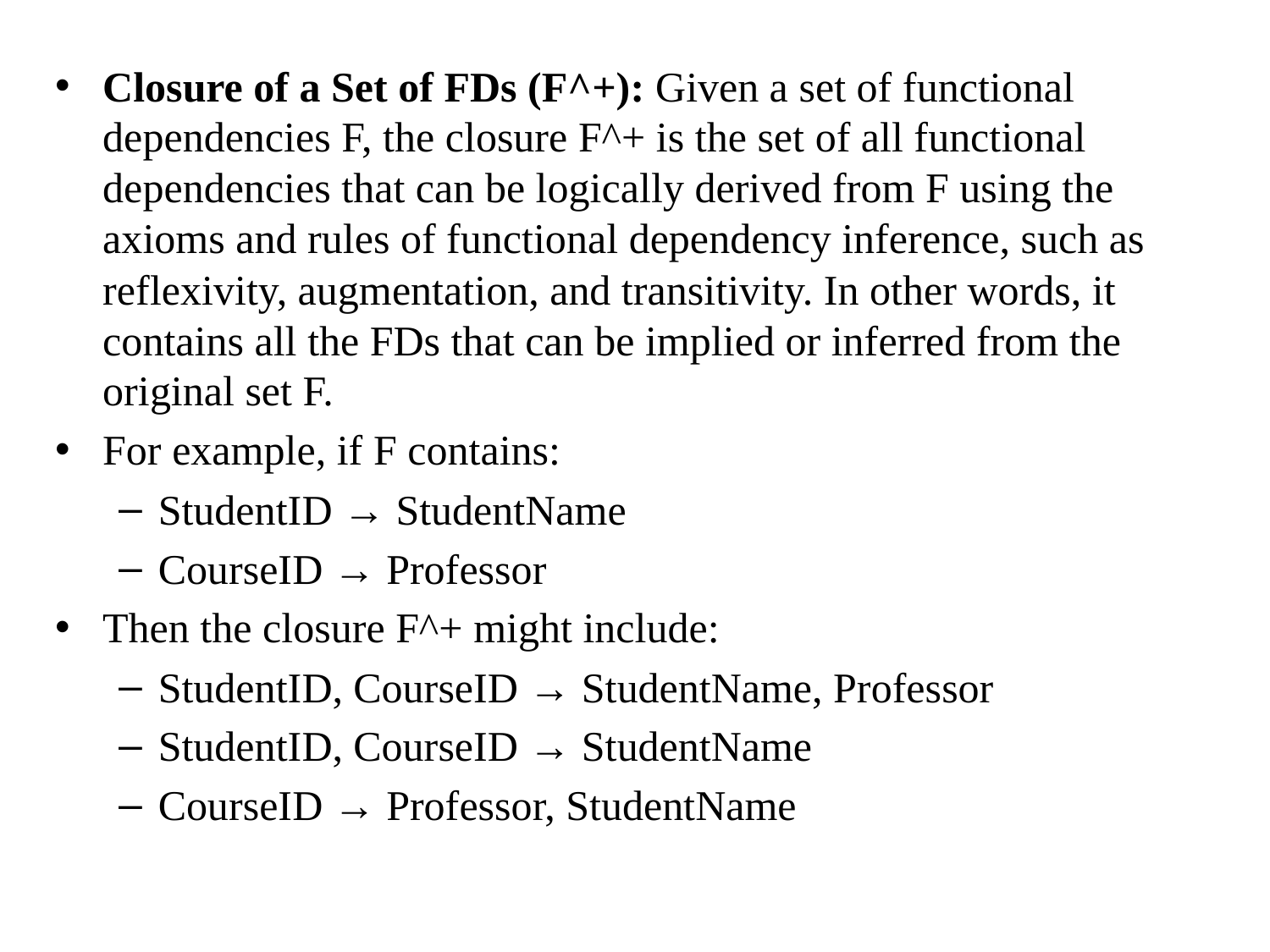

Closure of a Set of FDs (F^+): Given a set of functional dependencies F, the closure F^+ is the set of all functional dependencies that can be logically derived from F using the axioms and rules of functional dependency inference, such as reflexivity, augmentation, and transitivity. In other words, it contains all the FDs that can be implied or inferred from the original set F.
For example, if F contains:
StudentID → StudentName
CourseID → Professor
Then the closure F^+ might include:
StudentID, CourseID → StudentName, Professor
StudentID, CourseID → StudentName
CourseID → Professor, StudentName